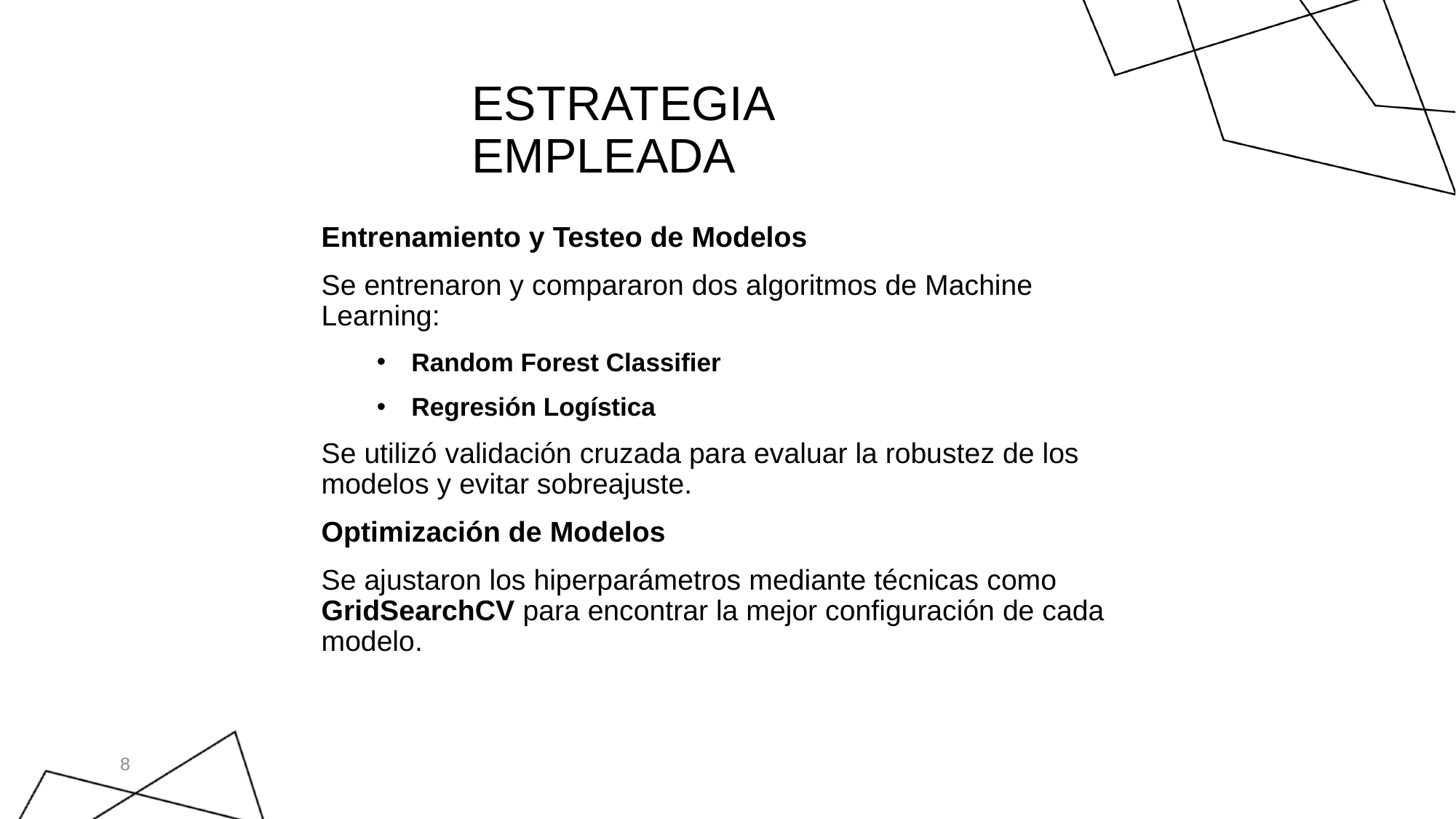

# Estrategia EMPLEADA
Entrenamiento y Testeo de Modelos
Se entrenaron y compararon dos algoritmos de Machine Learning:
Random Forest Classifier
Regresión Logística
Se utilizó validación cruzada para evaluar la robustez de los modelos y evitar sobreajuste.
Optimización de Modelos
Se ajustaron los hiperparámetros mediante técnicas como GridSearchCV para encontrar la mejor configuración de cada modelo.

8